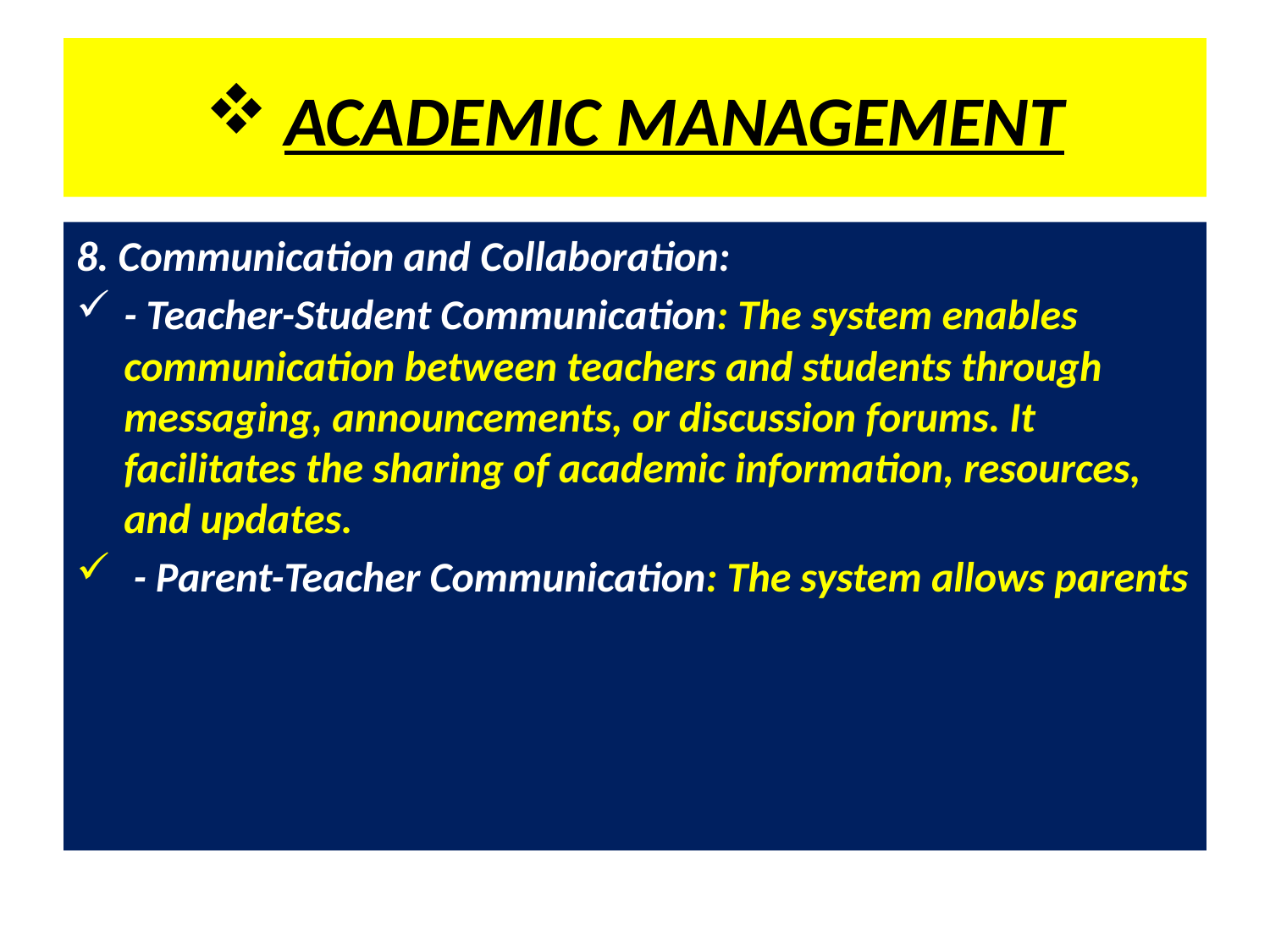

# ACADEMIC MANAGEMENT
8. Communication and Collaboration:
- Teacher-Student Communication: The system enables communication between teachers and students through messaging, announcements, or discussion forums. It facilitates the sharing of academic information, resources, and updates.
 - Parent-Teacher Communication: The system allows parents